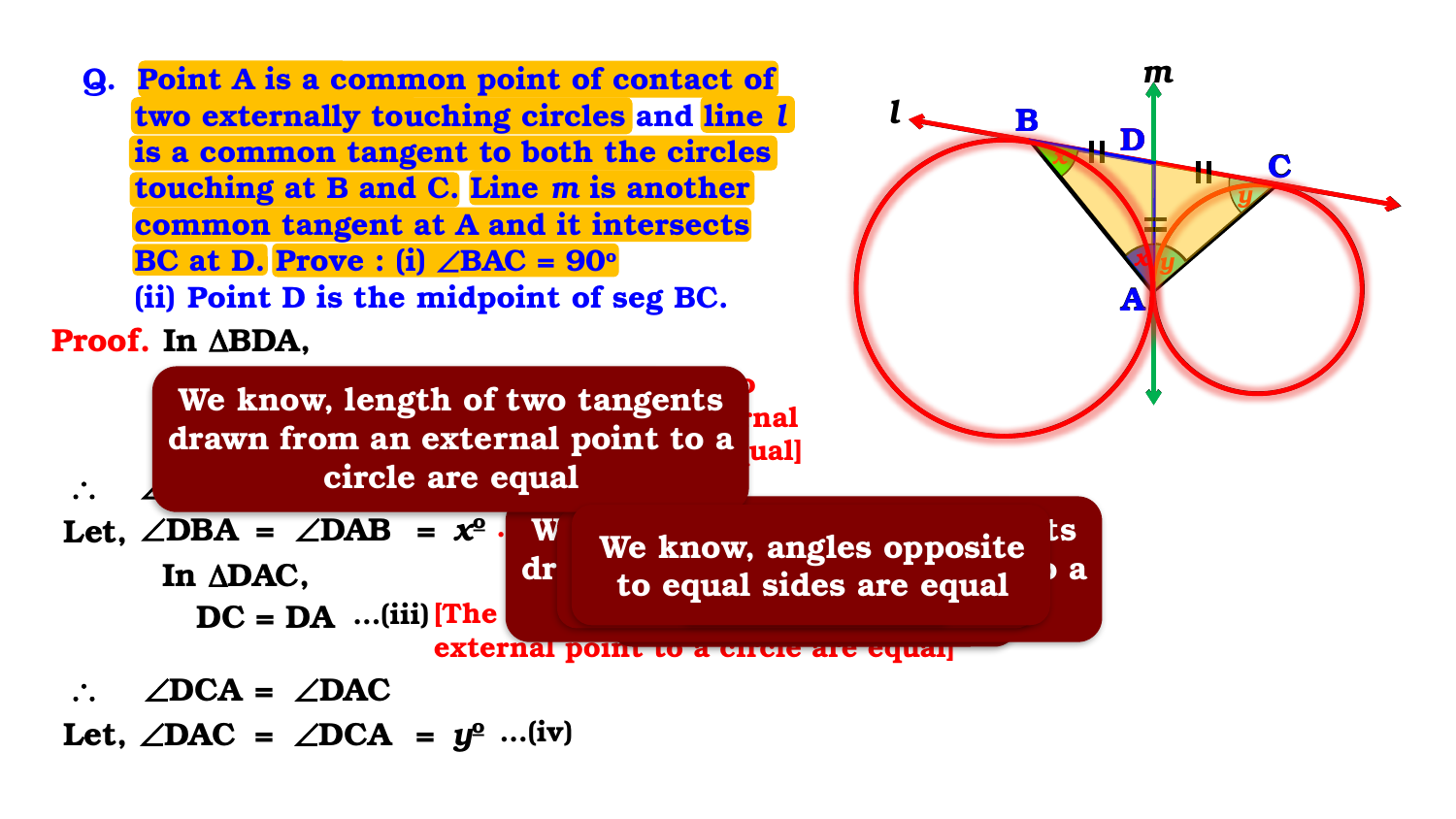

m

l
B
D

C

A
Q.  Point A is a common point of contact of
     two externally touching circles and line l
     is a common tangent to both the circles
     touching at B and C. Line m is another
     common tangent at A and it intersects
     BC at D. Prove : (i) ∠BAC = 90o
     (ii)  Point D is the midpoint of seg BC.

B

D
D

x

C

y

x
y

A
Proof.
In ΔBDA,
DB = DA
…(i)
[The lengths of the two tangents from an external point to a circle are equal]

We know, length of two tangents drawn from an external point to a circle are equal
∴
∠DBA
=
∠DAB

We know, length of two tangents drawn from an external point to a circle are equal

∠BAC is made up of
two angles
i.e. ∠BAD and ∠DAC
∠DBA
=
=
xº
∠DAB
…(ii)
Let,

We know, angles opposite to equal sides are equal

We know, angles opposite to equal sides are equal

∠DAC belongs to ΔDAC

Let us first focus on ∠BAD

∠BAD belongs to ΔBAD

Let us first focus on ∠DAC
In ΔDAC,
[The lengths of the two tangents from an external point to a circle are equal]
DC = DA
…(iii)
∴
∠DCA
=
∠DAC
Let,
∠DAC
=
∠DCA
=
yº
…(iv)